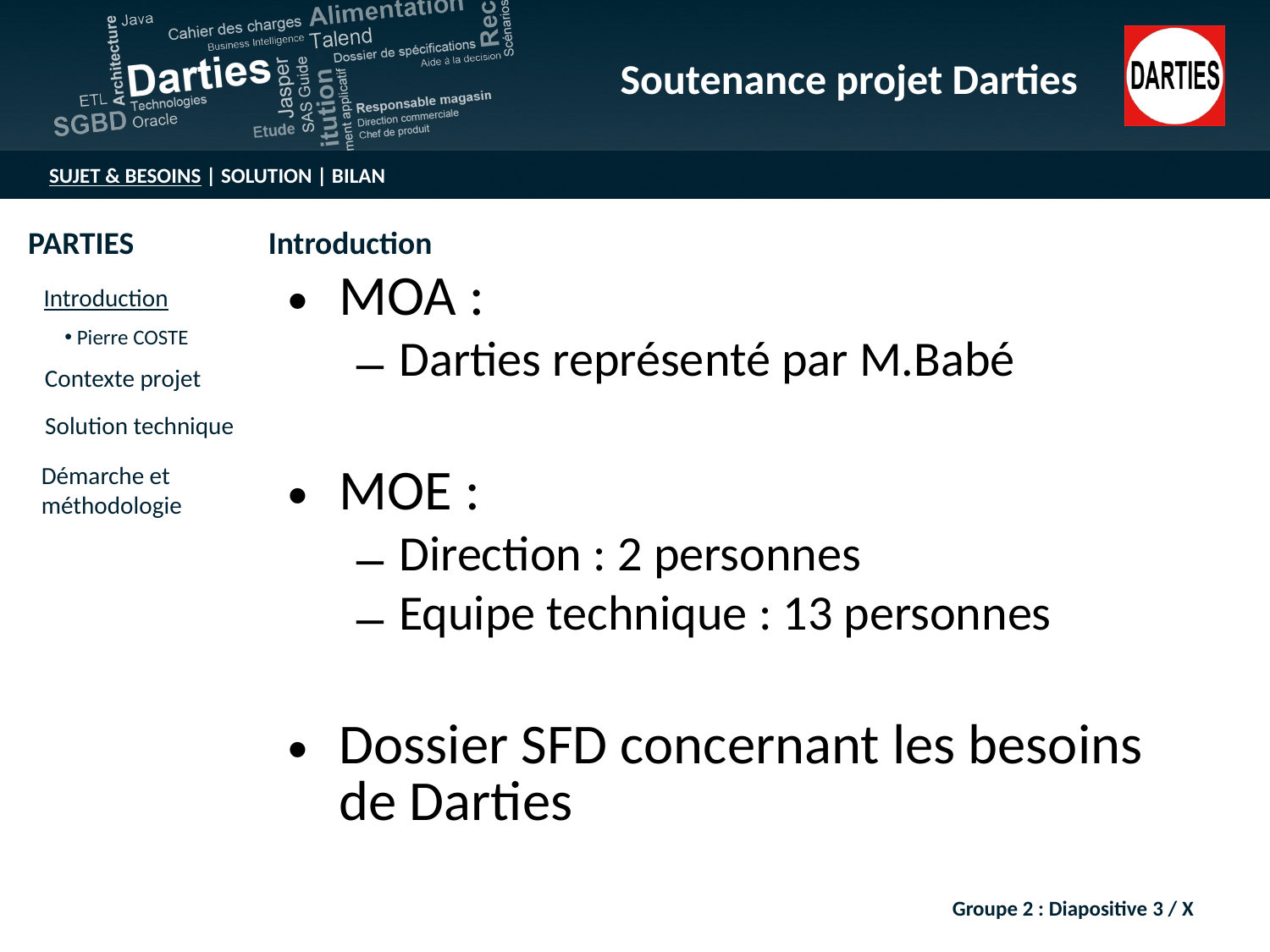

MOA :
Darties représenté par M.Babé

MOE :
Direction : 2 personnes
Equipe technique : 13 personnes

Dossier SFD concernant les besoins de Darties
Groupe 2 : Diapositive 3 / X